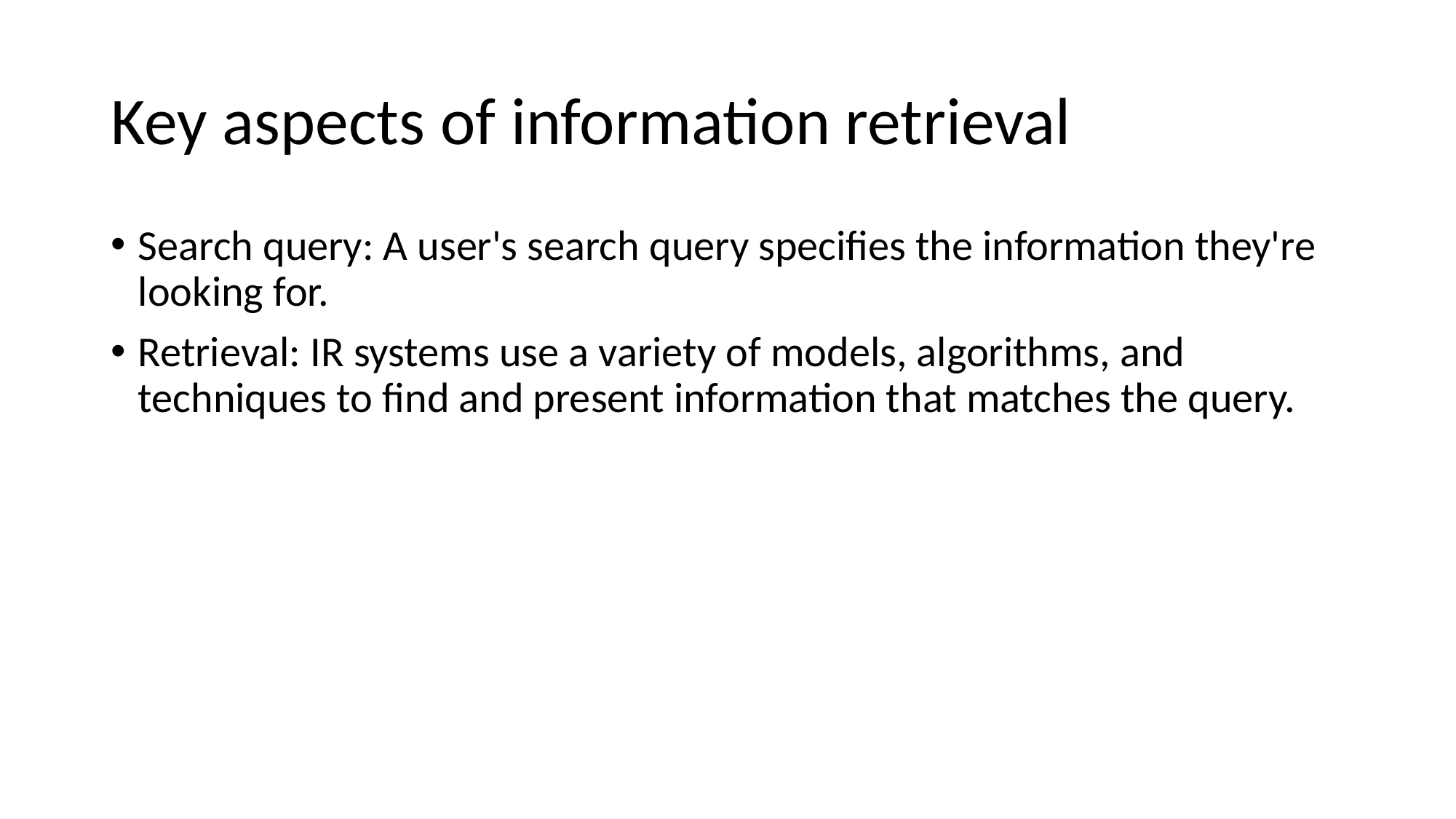

# Key aspects of information retrieval
Search query: A user's search query specifies the information they're looking for.
Retrieval: IR systems use a variety of models, algorithms, and techniques to find and present information that matches the query.